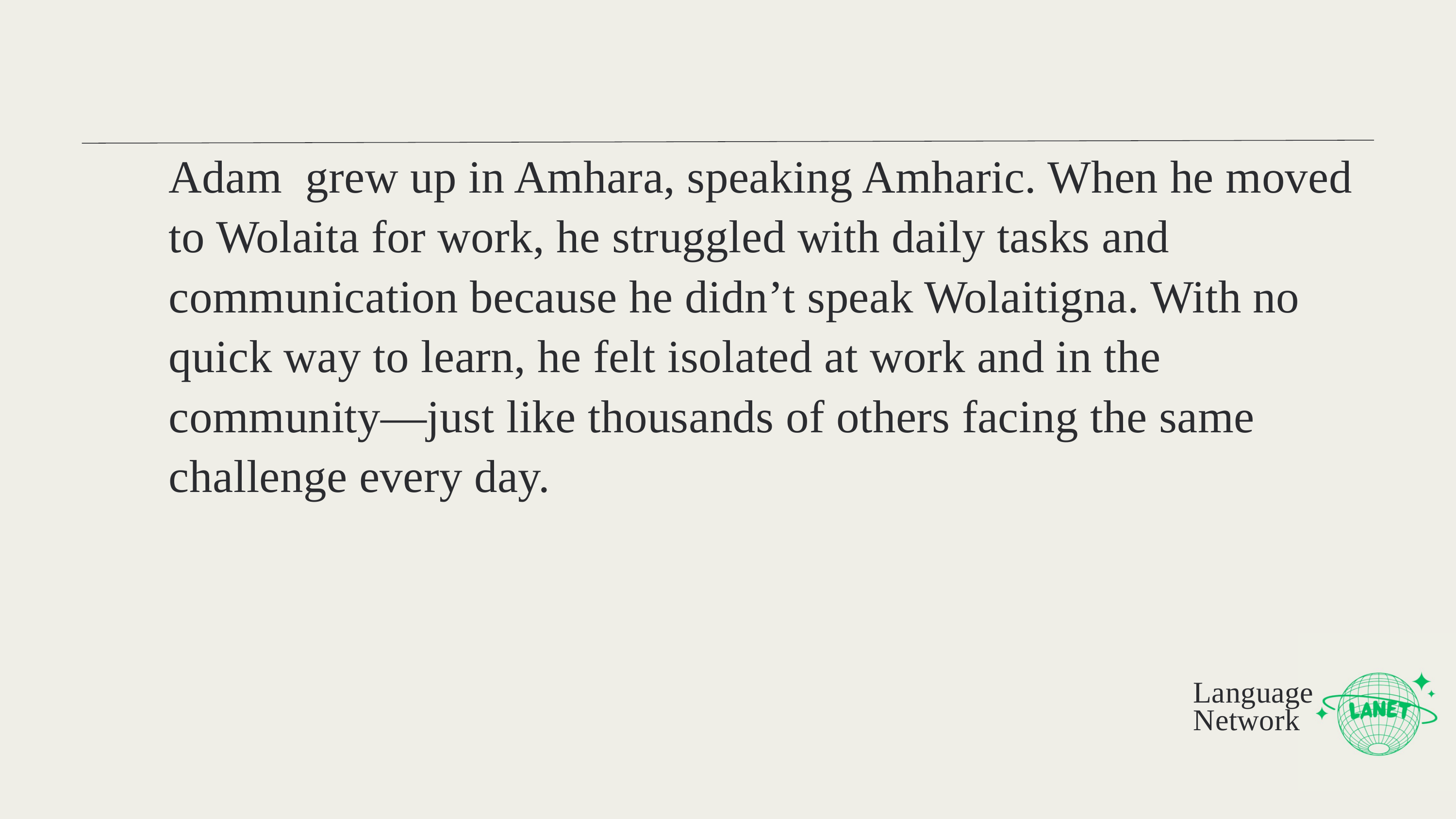

Adam  grew up in Amhara, speaking Amharic. When he moved to Wolaita for work, he struggled with daily tasks and communication because he didn’t speak Wolaitigna. With no quick way to learn, he felt isolated at work and in the community—just like thousands of others facing the same challenge every day.

Language
Network